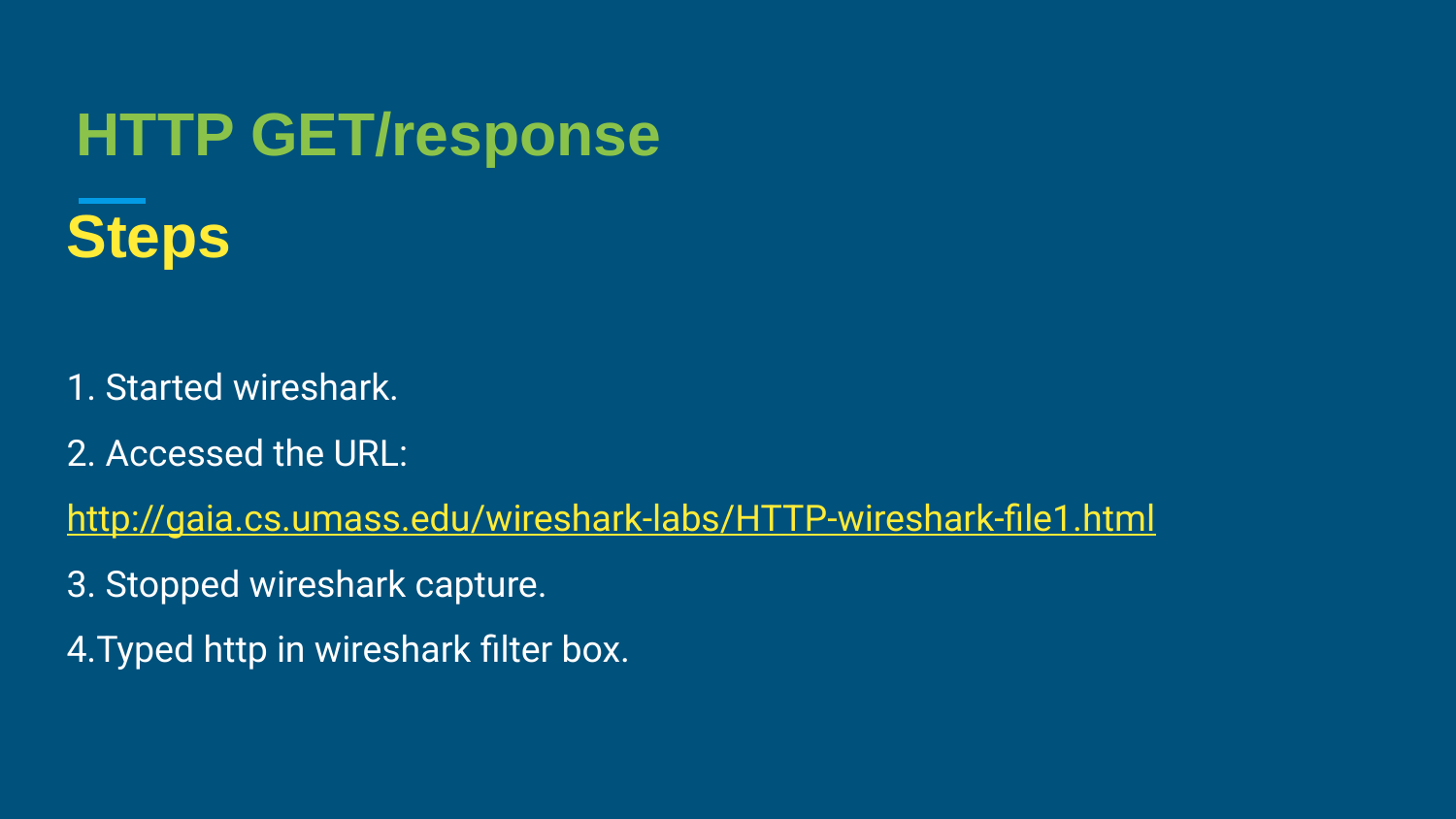

# HTTP GET/response
Steps

1. Started wireshark.
2. Accessed the URL:
http://gaia.cs.umass.edu/wireshark-labs/HTTP-wireshark-file1.html
3. Stopped wireshark capture.
4.Typed http in wireshark filter box.